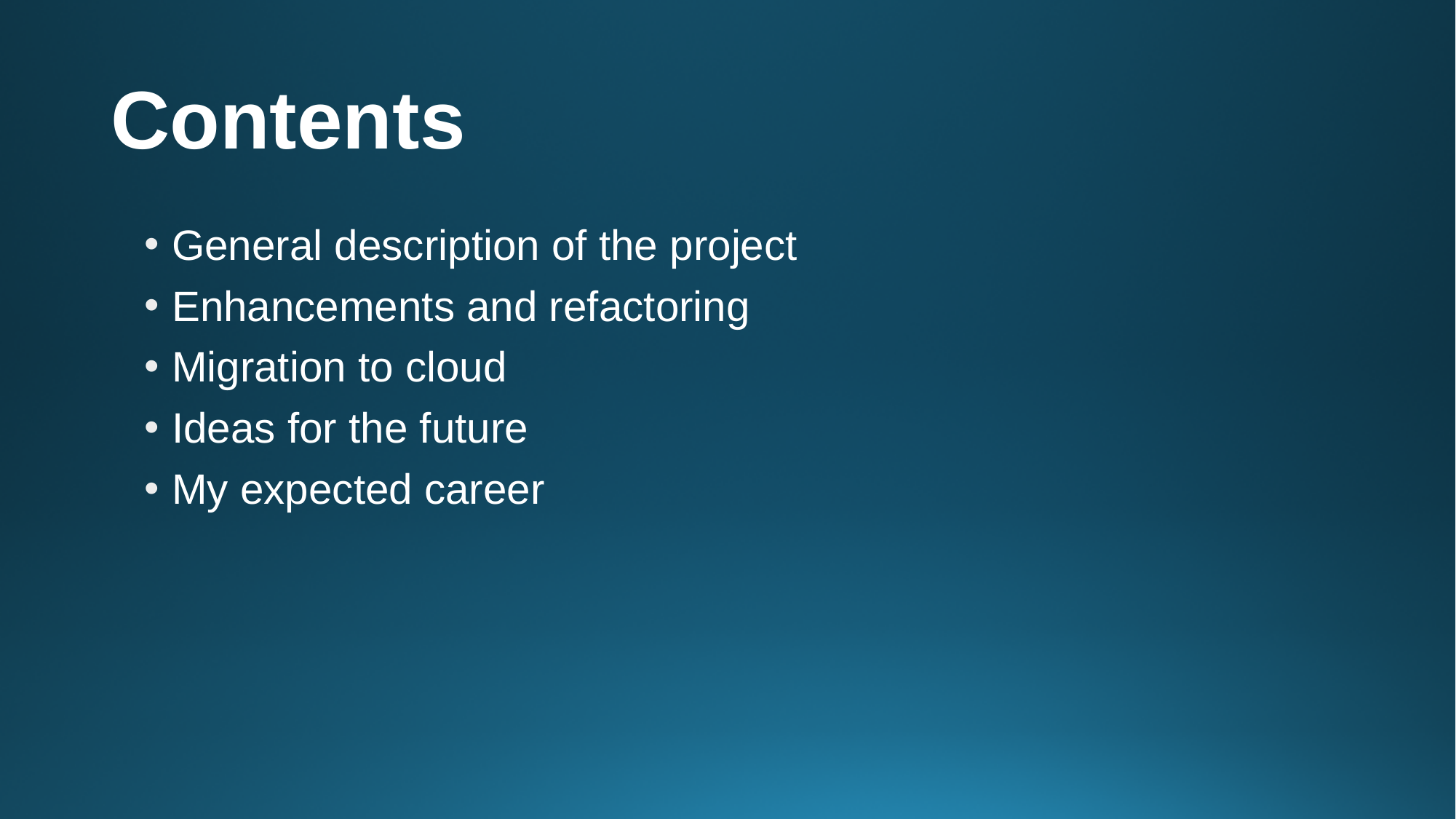

# Contents
General description of the project
Enhancements and refactoring
Migration to cloud
Ideas for the future
My expected career